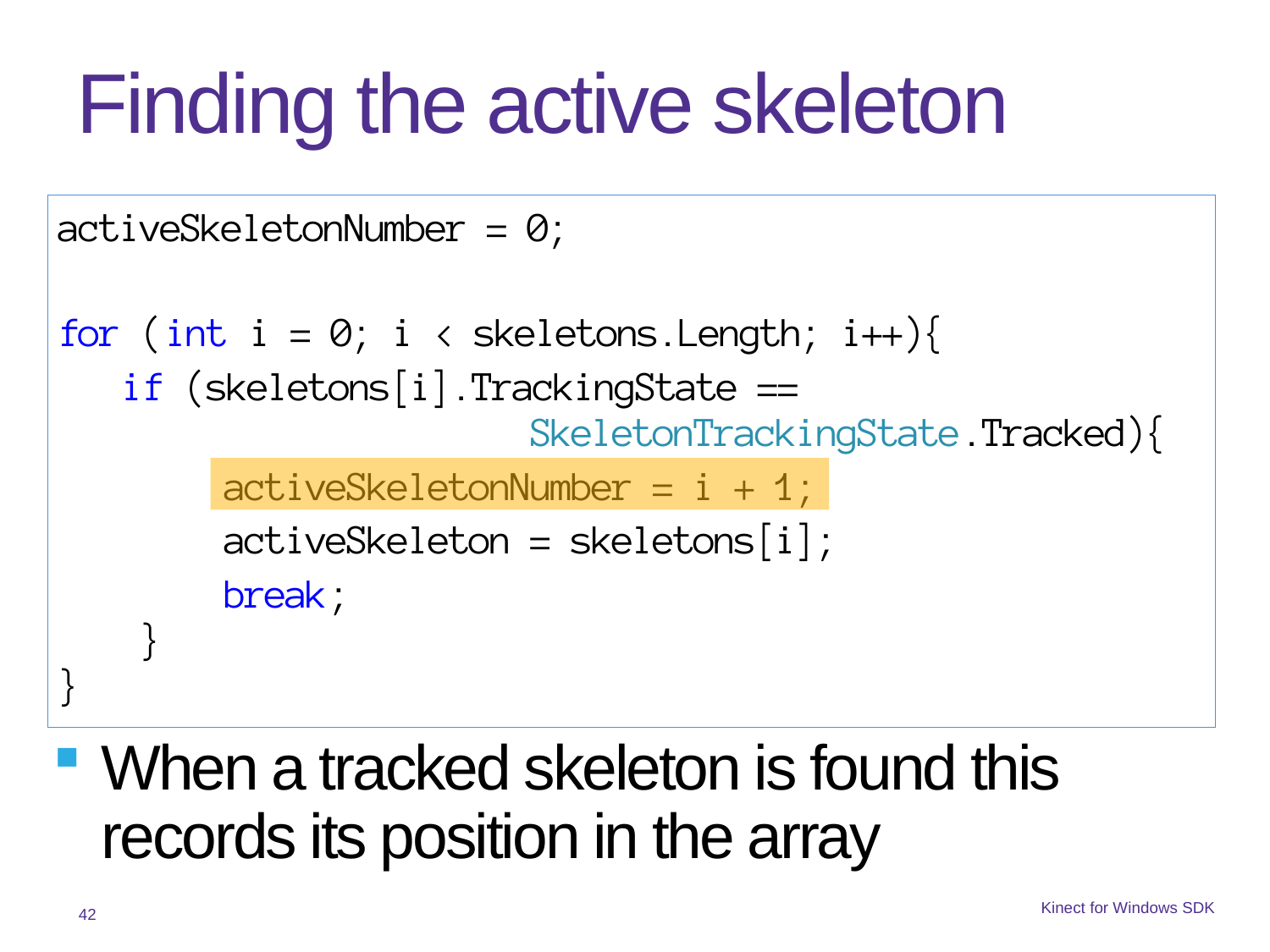

# Finding the active skeleton
activeSkeletonNumber = 0;
for (int i = 0; i < skeletons.Length; i++){
   if (skeletons[i].TrackingState ==
                       SkeletonTrackingState.Tracked){
        activeSkeletonNumber = i + 1;
        activeSkeleton = skeletons[i];
        break;
    }
}

When a tracked skeleton is found this records its position in the array
42